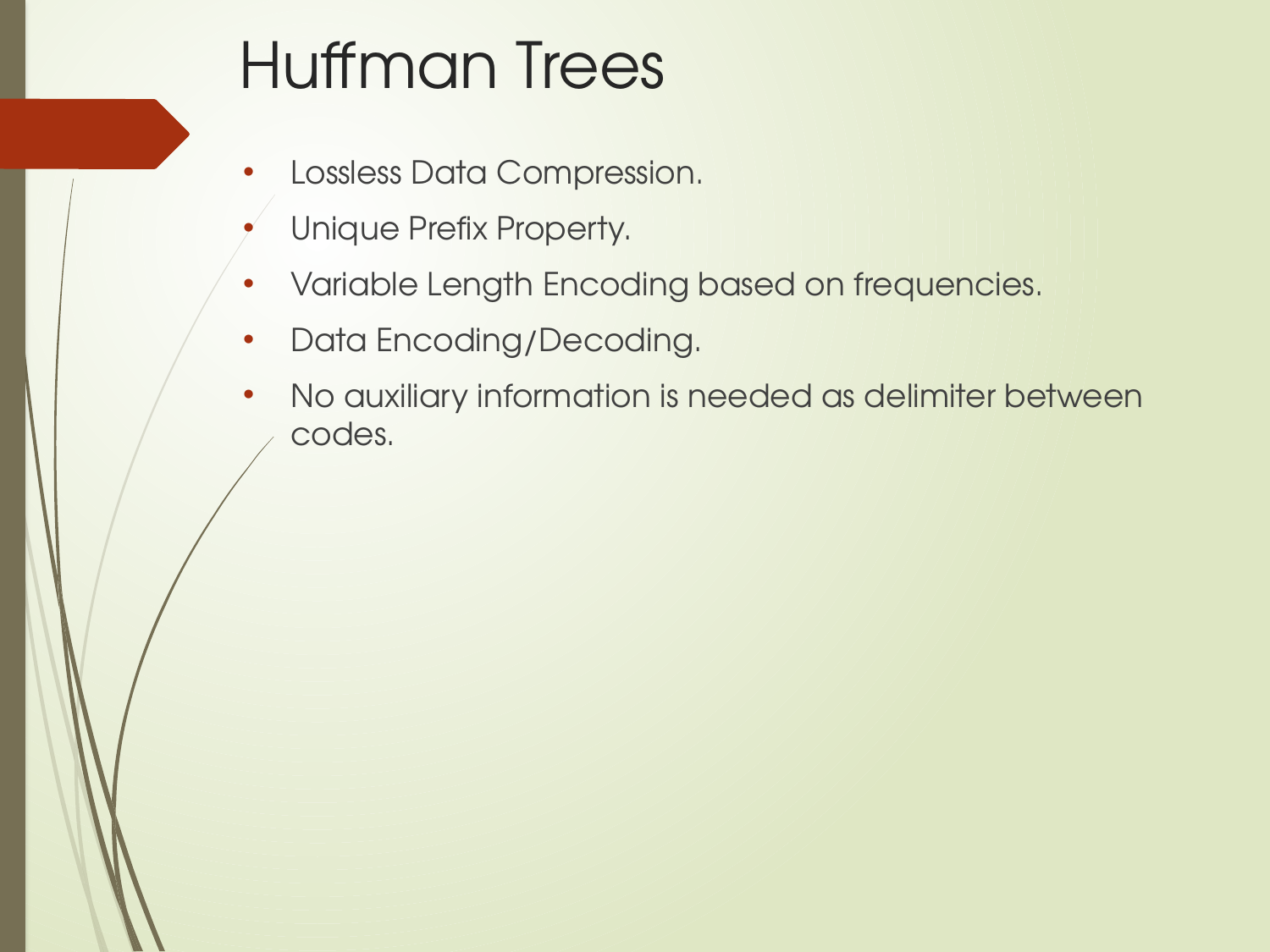

# Huffman Trees
Lossless Data Compression.
Unique Prefix Property.
Variable Length Encoding based on frequencies.
Data Encoding/Decoding.
No auxiliary information is needed as delimiter between codes.